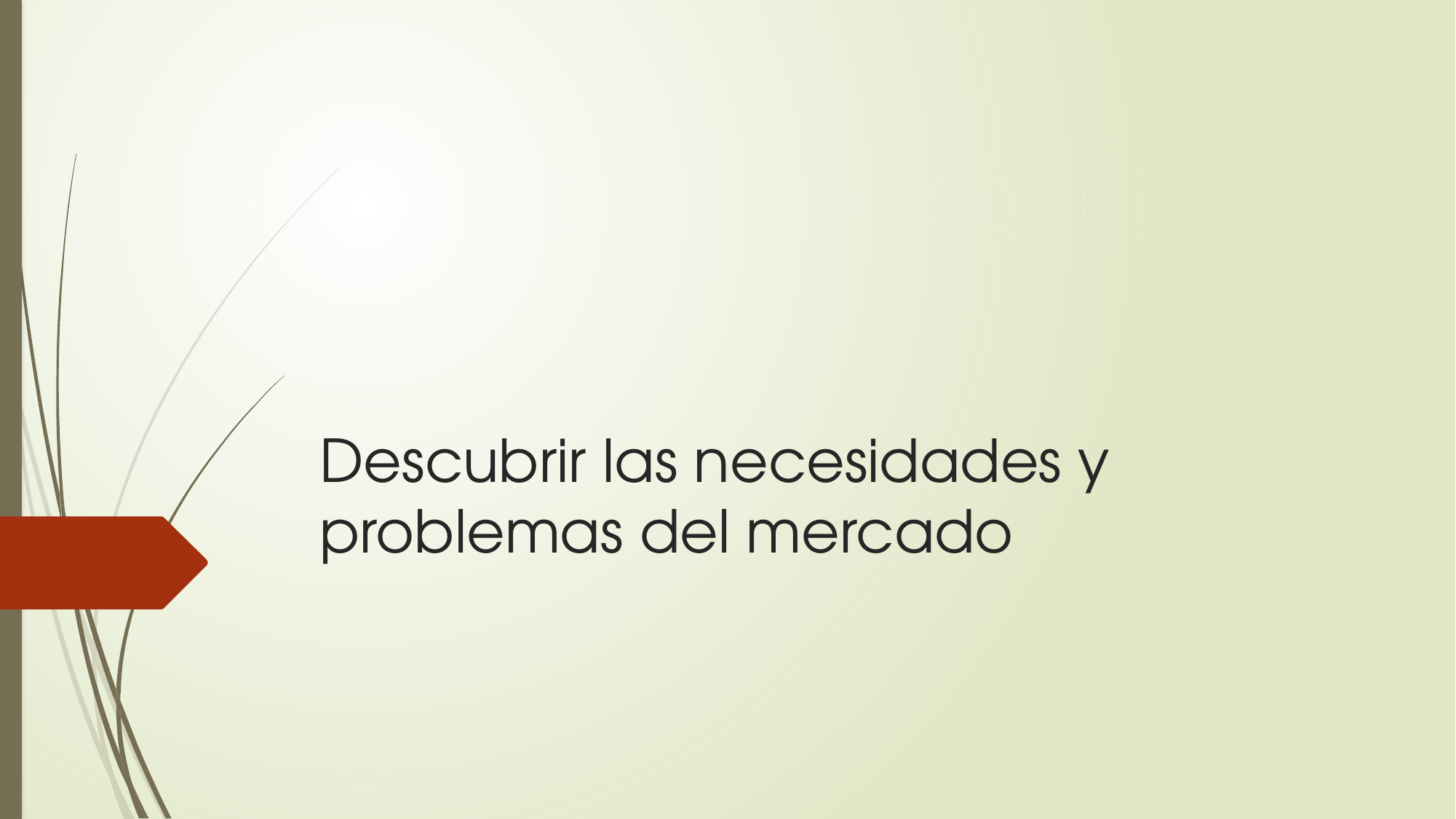

# Descubrir las necesidades y problemas del mercado